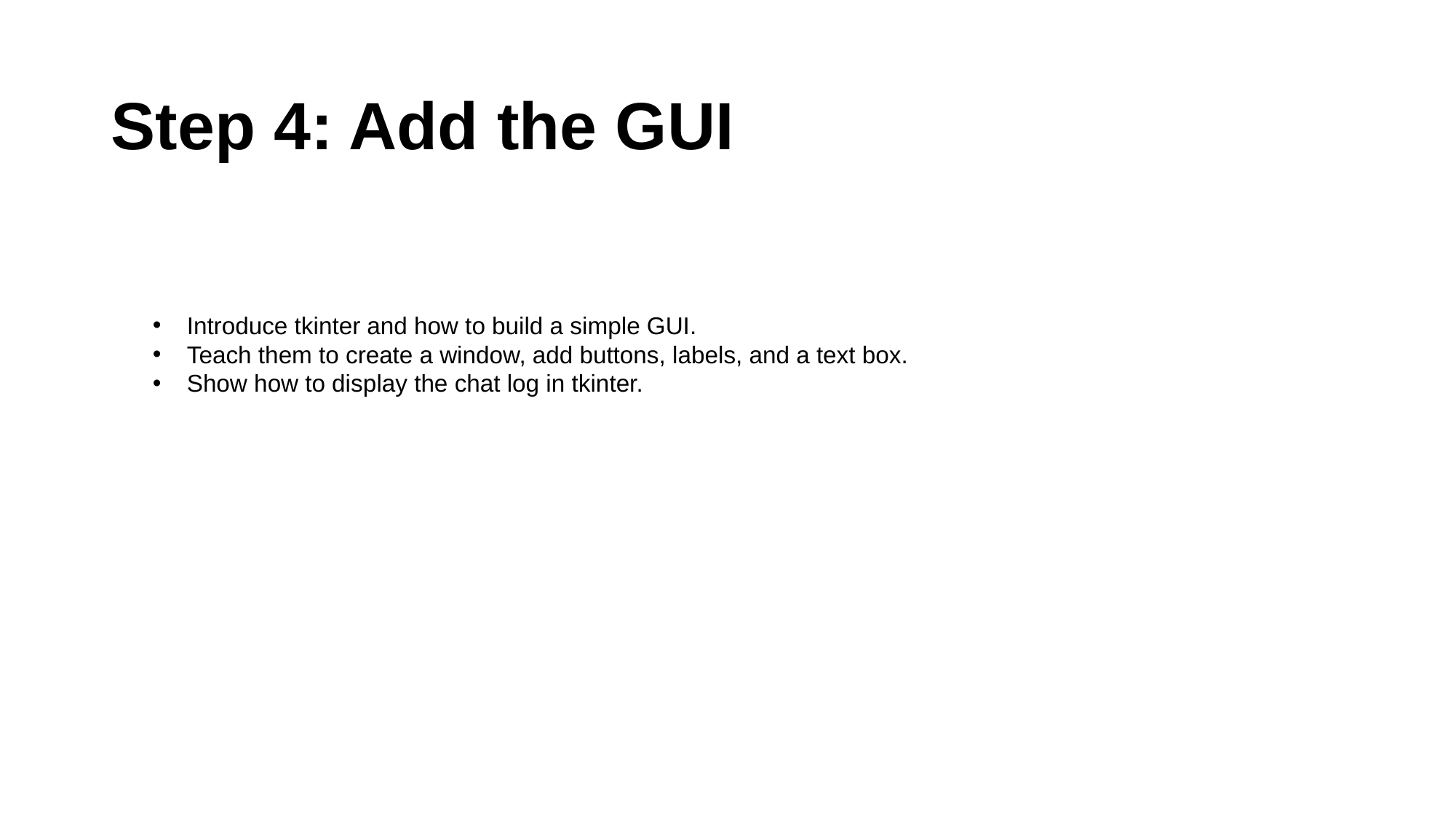

# Step 4: Add the GUI
Introduce tkinter and how to build a simple GUI.
Teach them to create a window, add buttons, labels, and a text box.
Show how to display the chat log in tkinter.